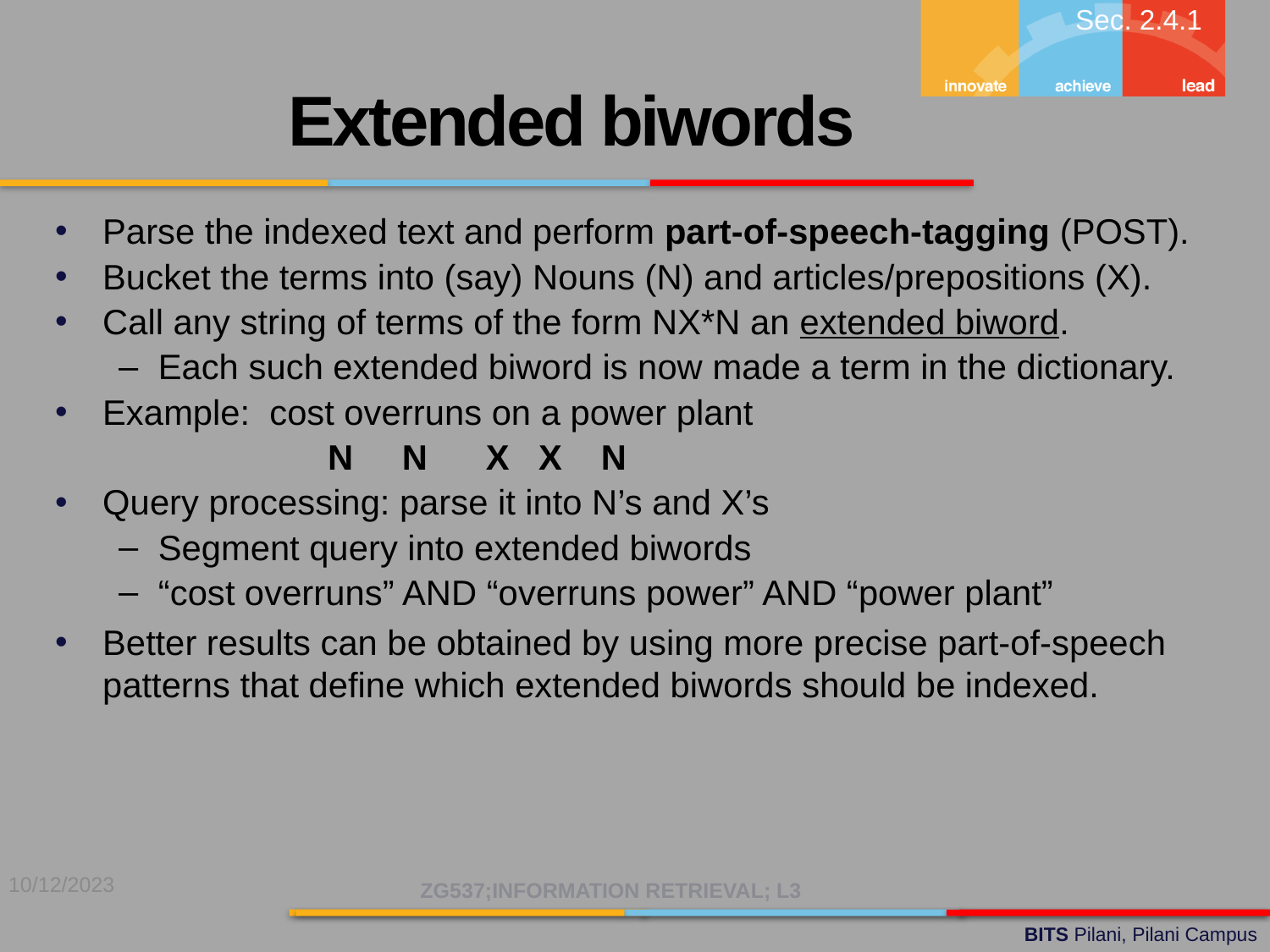

Sec. 2.4.1
Extended biwords
Parse the indexed text and perform part-of-speech-tagging (POST).
Bucket the terms into (say) Nouns (N) and articles/prepositions (X).
Call any string of terms of the form NX*N an extended biword.
Each such extended biword is now made a term in the dictionary.
Example:  cost overruns on a power plant
                            N     N      X   X    N
Query processing: parse it into N’s and X’s
Segment query into extended biwords
“cost overruns” AND “overruns power” AND “power plant”
Better results can be obtained by using more precise part-of-speech patterns that define which extended biwords should be indexed.
10/12/2023
ZG537;INFORMATION RETRIEVAL; L3